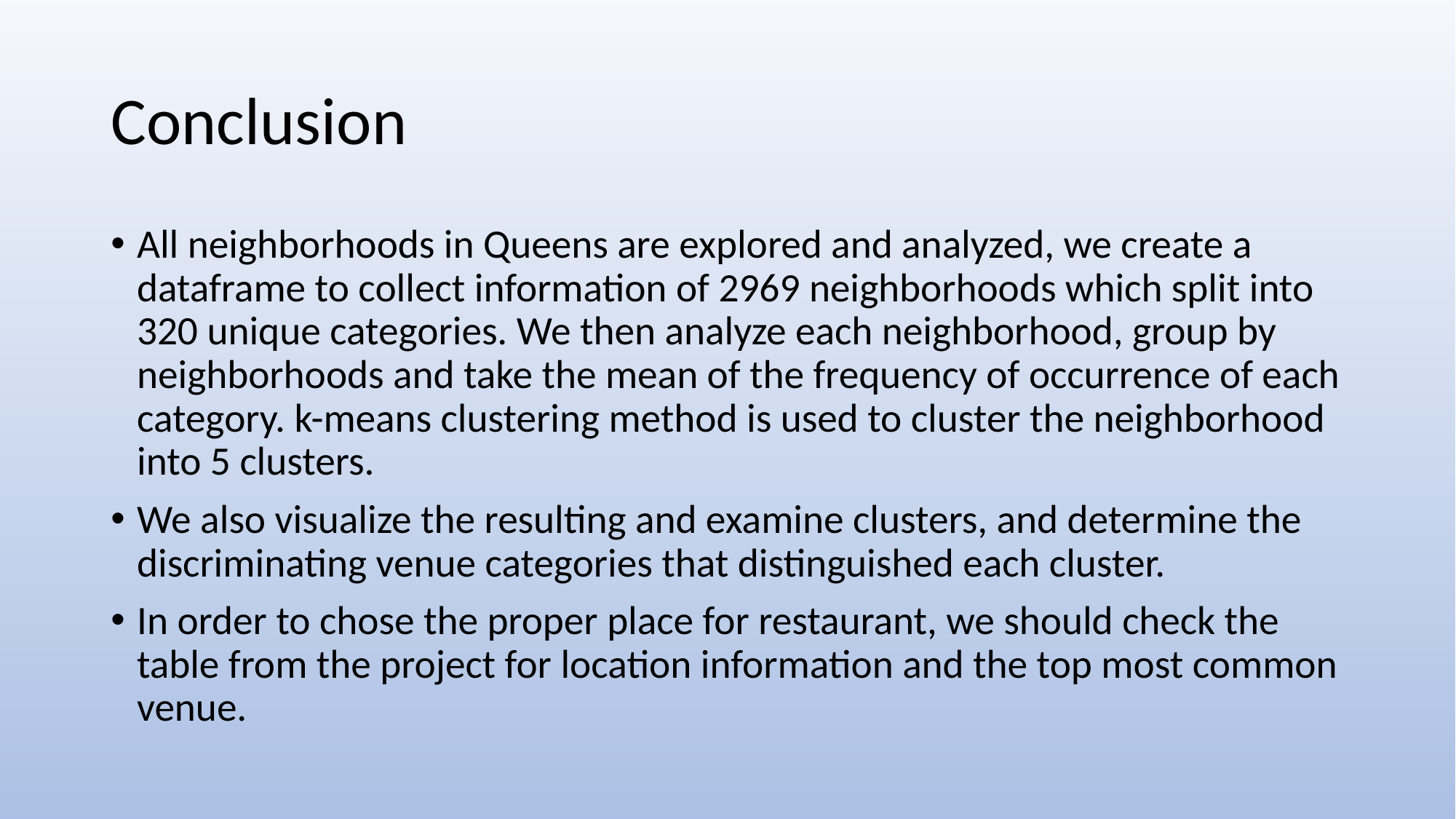

# Conclusion
All neighborhoods in Queens are explored and analyzed, we create a dataframe to collect information of 2969 neighborhoods which split into 320 unique categories. We then analyze each neighborhood, group by neighborhoods and take the mean of the frequency of occurrence of each category. k-means clustering method is used to cluster the neighborhood into 5 clusters.
We also visualize the resulting and examine clusters, and determine the discriminating venue categories that distinguished each cluster.
In order to chose the proper place for restaurant, we should check the table from the project for location information and the top most common venue.